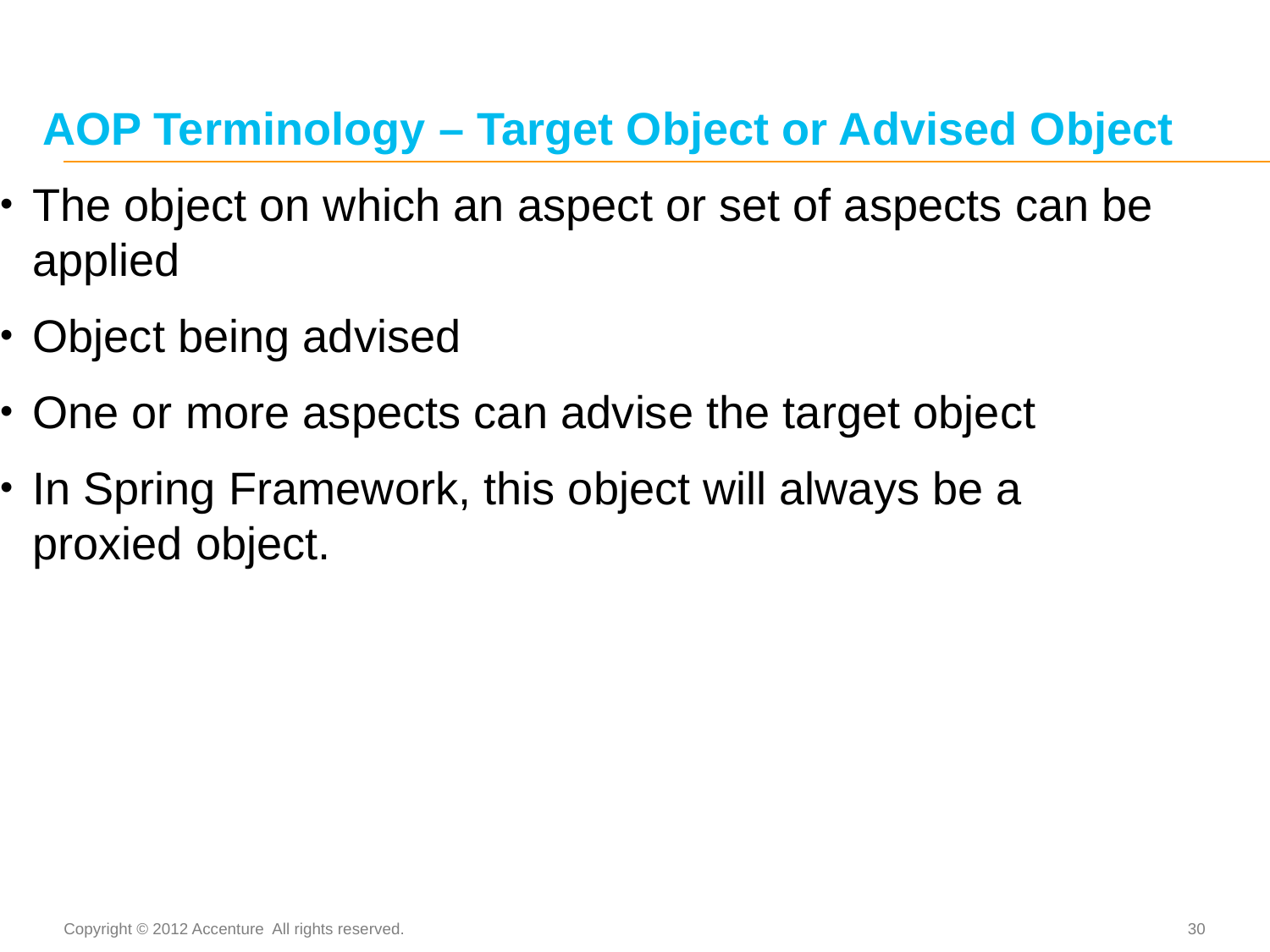

# AOP Terminology – Target Object or Advised Object

The object on which an aspect or set of aspects can be applied
Object being advised
One or more aspects can advise the target object
In Spring Framework, this object will always be a proxied object.